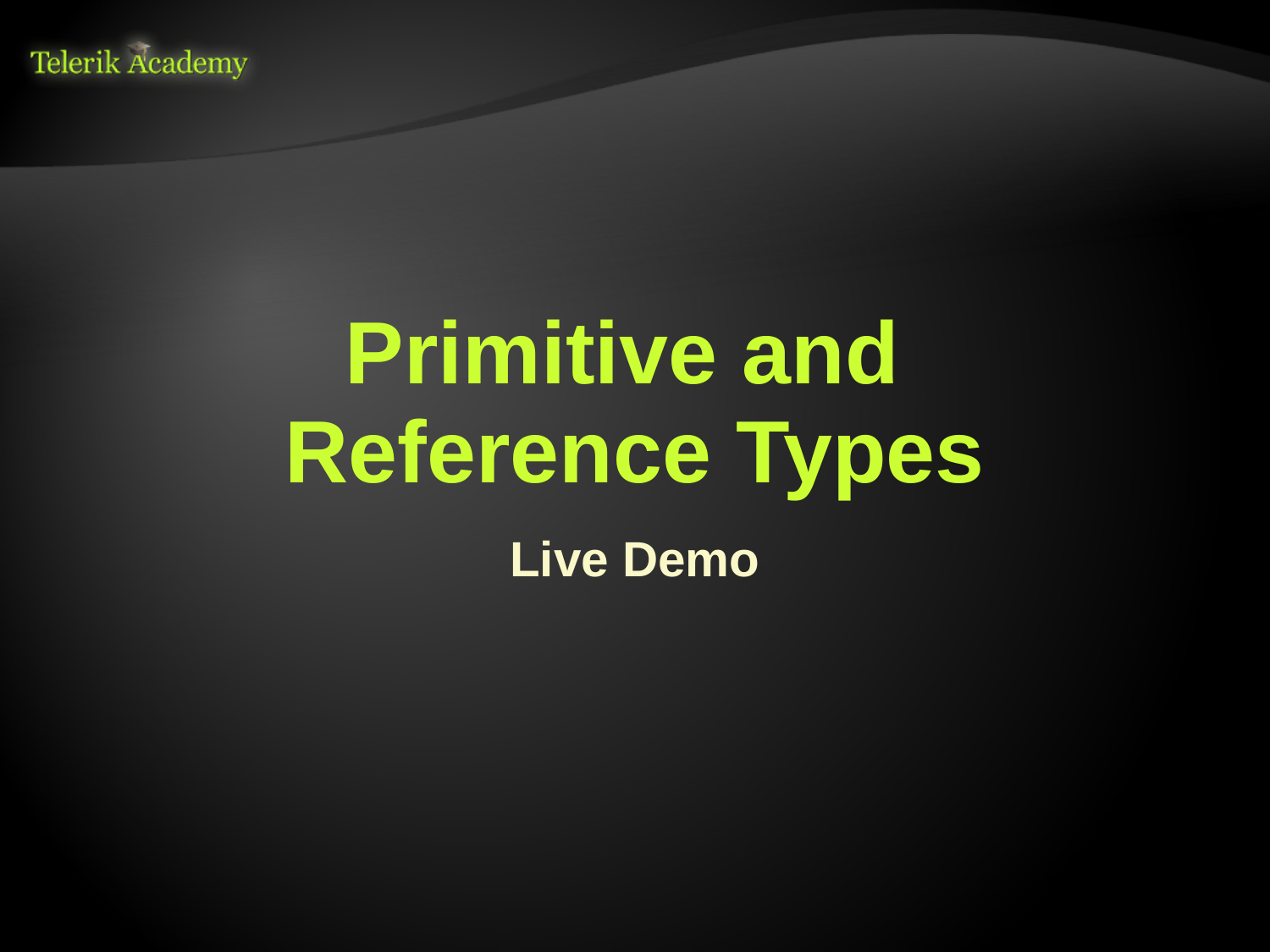

# Primitive and Reference Types
Live Demo